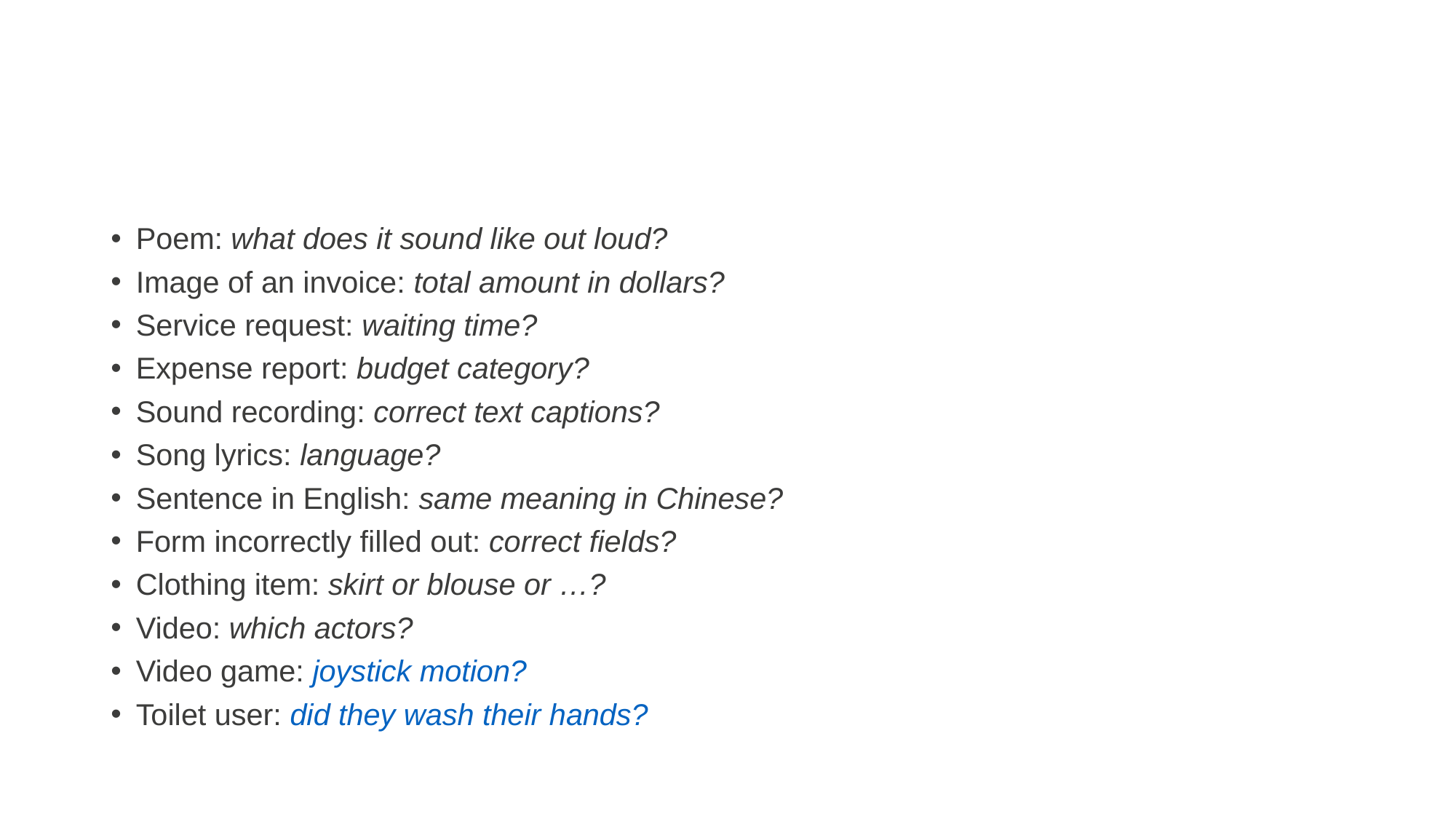

#
Poem: what does it sound like out loud?
Image of an invoice: total amount in dollars?
Service request: waiting time?
Expense report: budget category?
Sound recording: correct text captions?
Song lyrics: language?
Sentence in English: same meaning in Chinese?
Form incorrectly filled out: correct fields?
Clothing item: skirt or blouse or …?
Video: which actors?
Video game: joystick motion?
Toilet user: did they wash their hands?